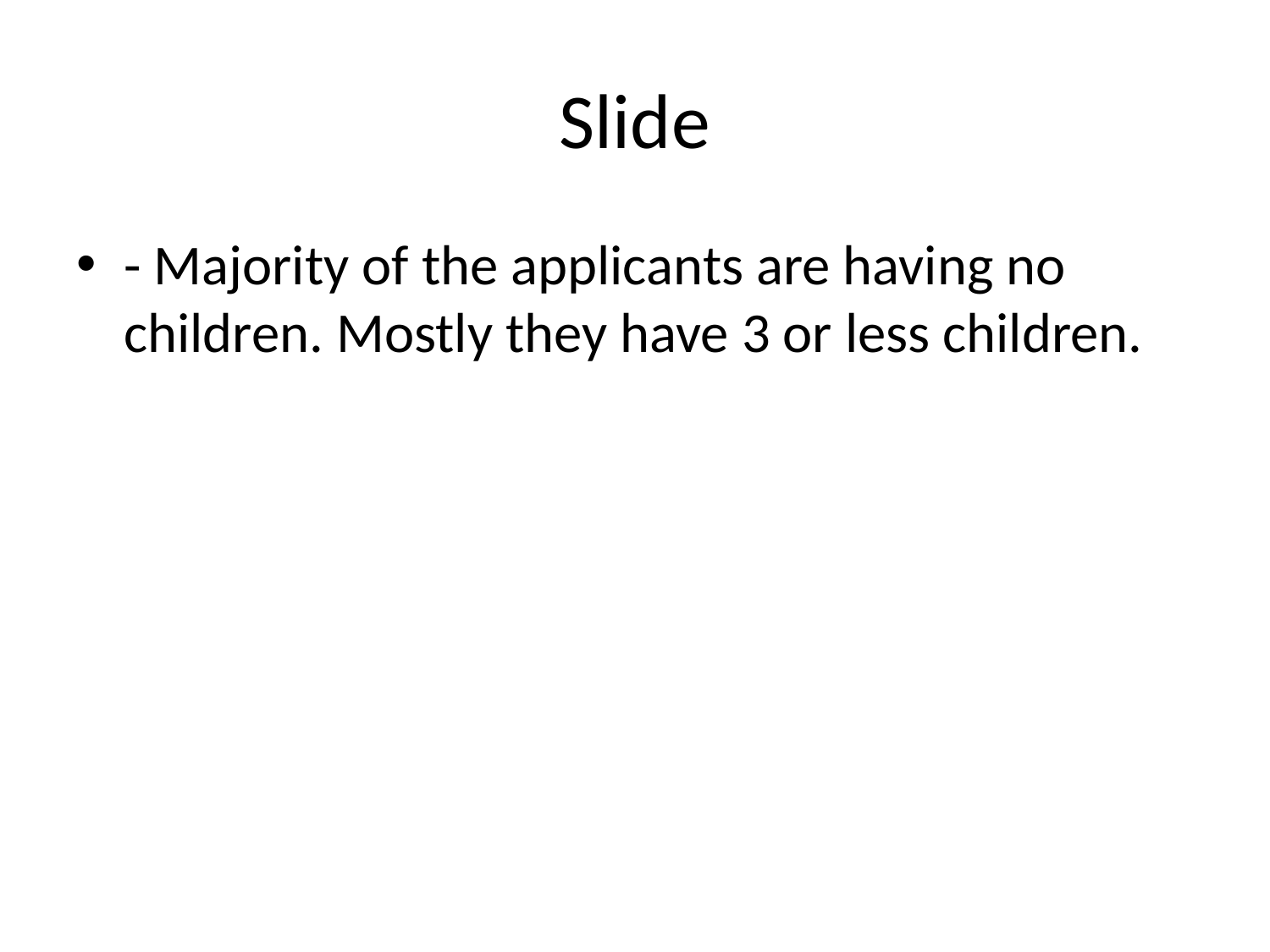

# Slide
- Majority of the applicants are having no children. Mostly they have 3 or less children.